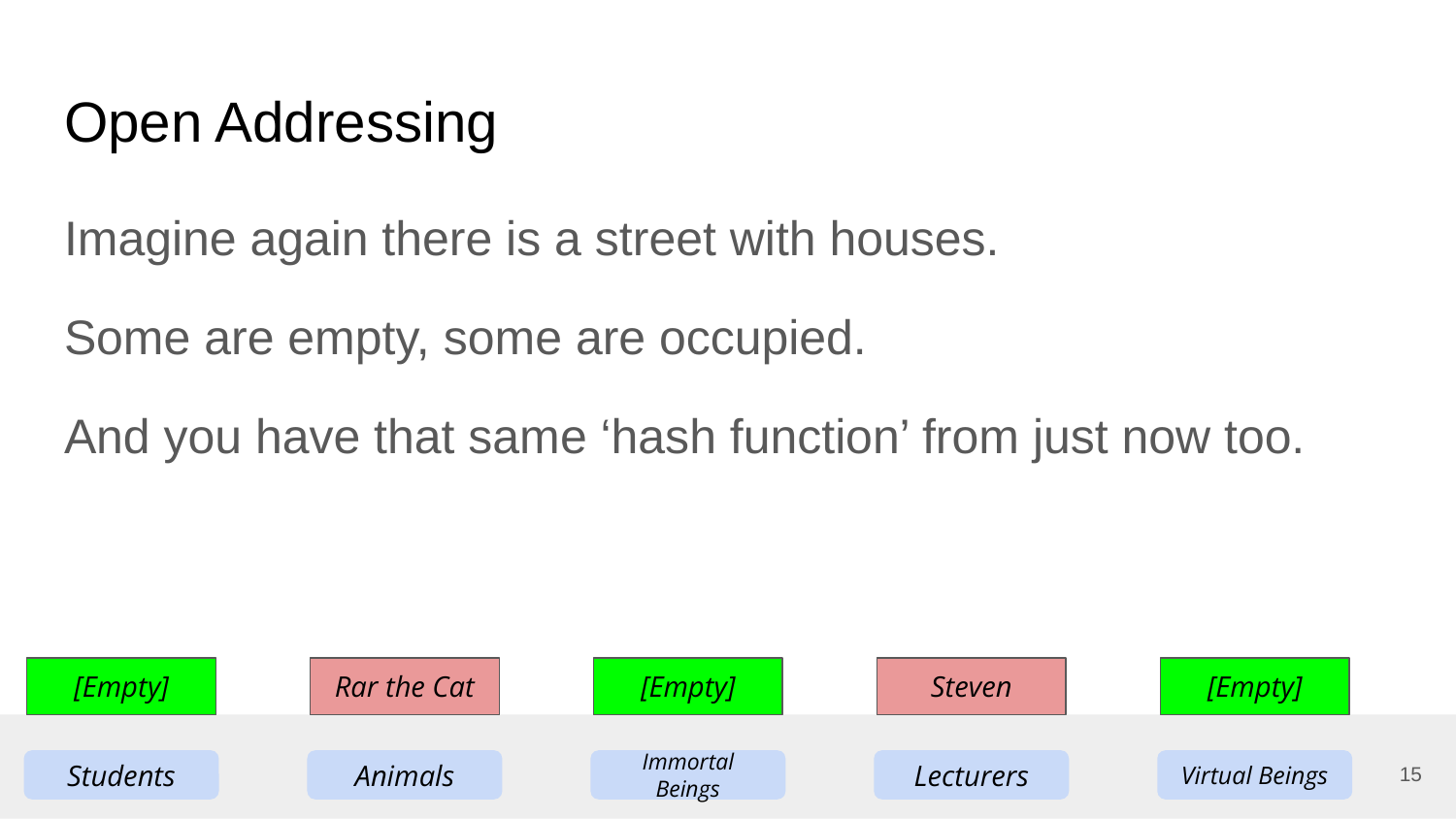

# Open Addressing
Imagine again there is a street with houses.
Some are empty, some are occupied.
And you have that same ‘hash function’ from just now too.
[Empty]
Rar the Cat
[Empty]
Steven
[Empty]

15
Students
Animals
Immortal Beings
Lecturers
Virtual Beings